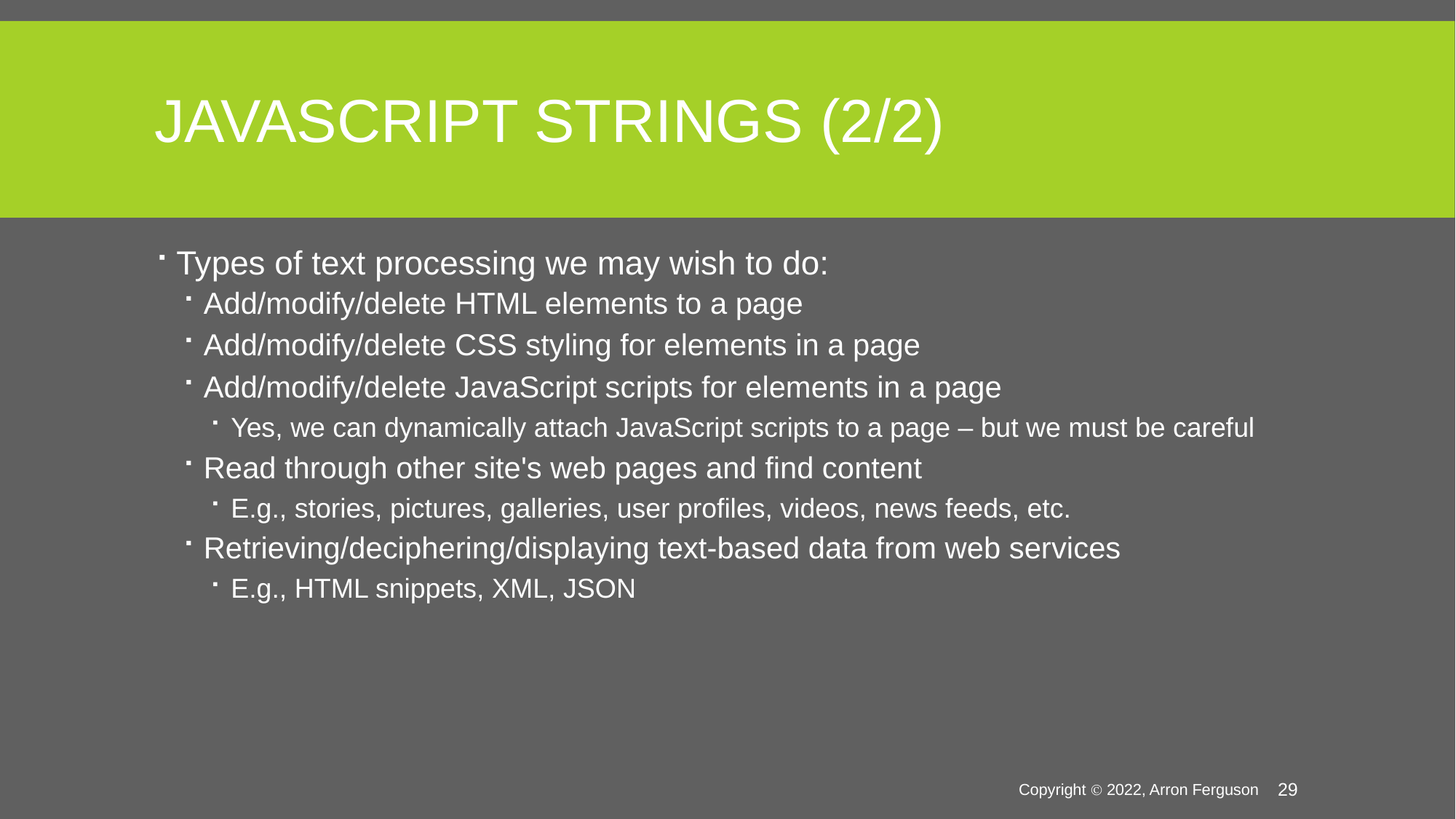

# JavaScript Strings (2/2)
Types of text processing we may wish to do:
Add/modify/delete HTML elements to a page
Add/modify/delete CSS styling for elements in a page
Add/modify/delete JavaScript scripts for elements in a page
Yes, we can dynamically attach JavaScript scripts to a page – but we must be careful
Read through other site's web pages and find content
E.g., stories, pictures, galleries, user profiles, videos, news feeds, etc.
Retrieving/deciphering/displaying text-based data from web services
E.g., HTML snippets, XML, JSON

Copyright Ⓒ 2022, Arron Ferguson
29